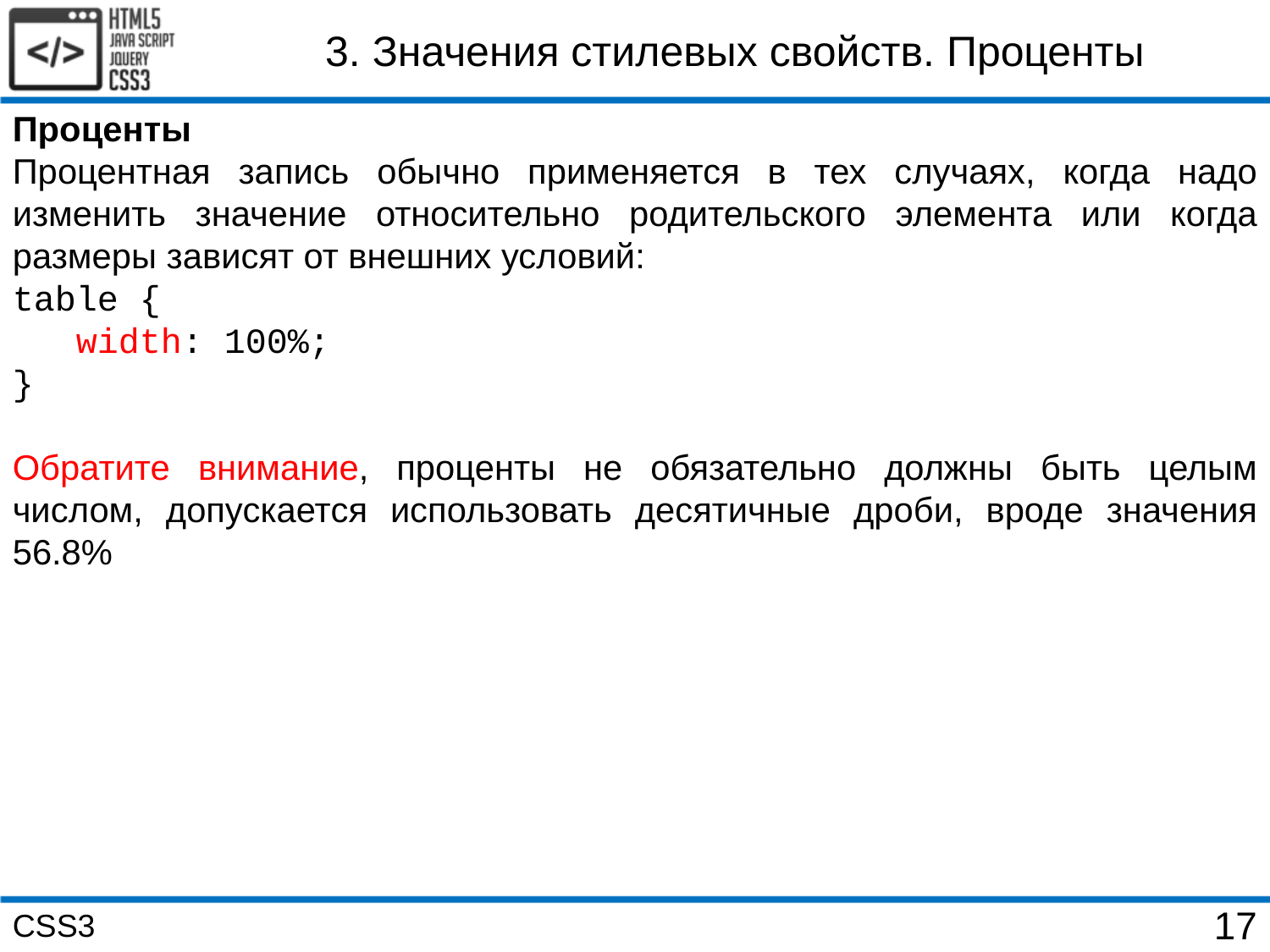

3. Значения стилевых свойств. Проценты
Проценты
Процентная запись обычно применяется в тех случаях, когда надо изменить значение относительно родительского элемента или когда размеры зависят от внешних условий:
table {
   width: 100%;
}

Обратите внимание, проценты не обязательно должны быть целым числом, допускается использовать десятичные дроби, вроде значения 56.8%
CSS3
17